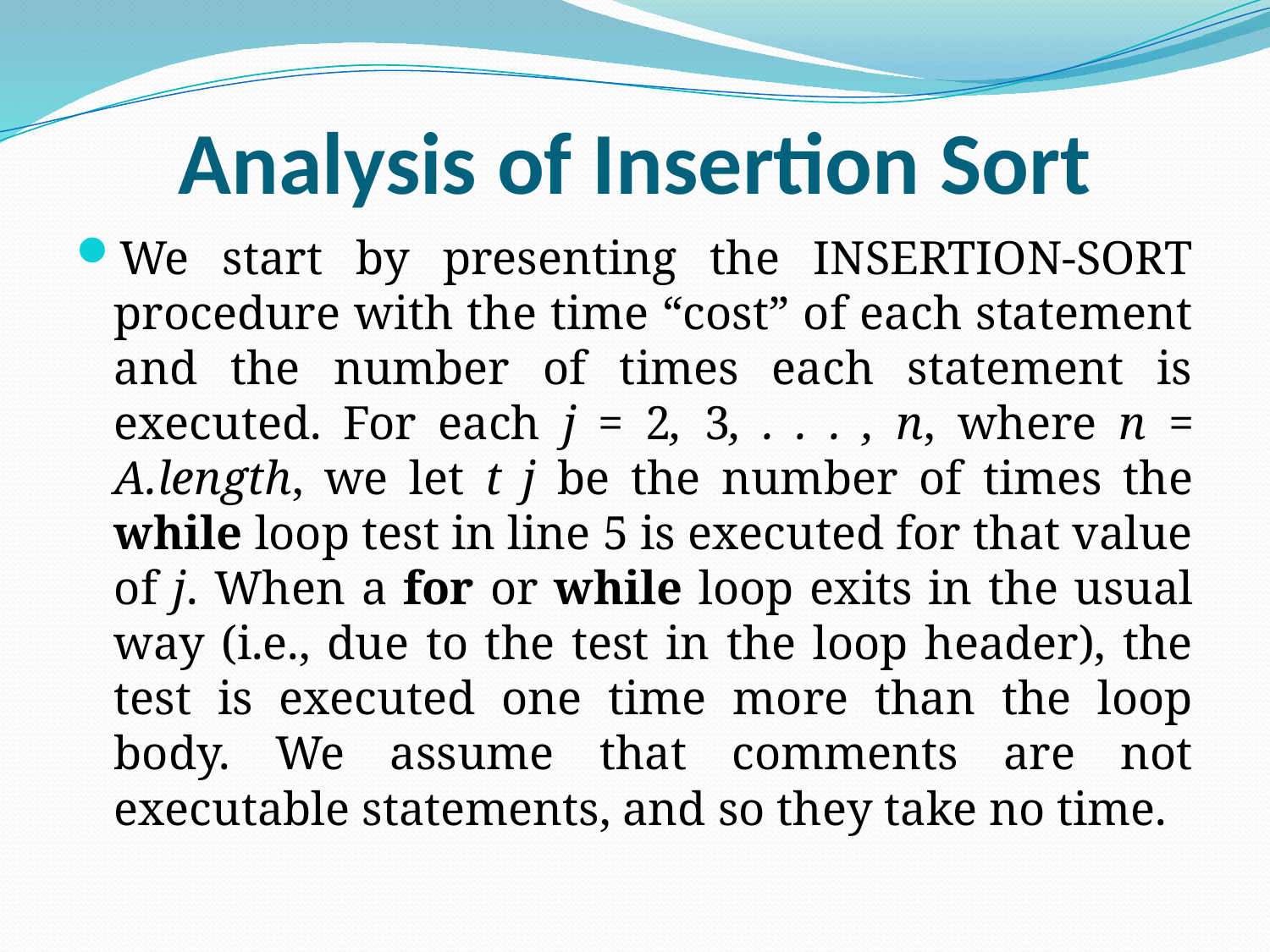

# Analysis of Insertion Sort
We start by presenting the INSERTION-SORT procedure with the time “cost” of each statement and the number of times each statement is executed. For each j = 2, 3, . . . , n, where n = A.length, we let t j be the number of times the while loop test in line 5 is executed for that value of j. When a for or while loop exits in the usual way (i.e., due to the test in the loop header), the test is executed one time more than the loop body. We assume that comments are not executable statements, and so they take no time.